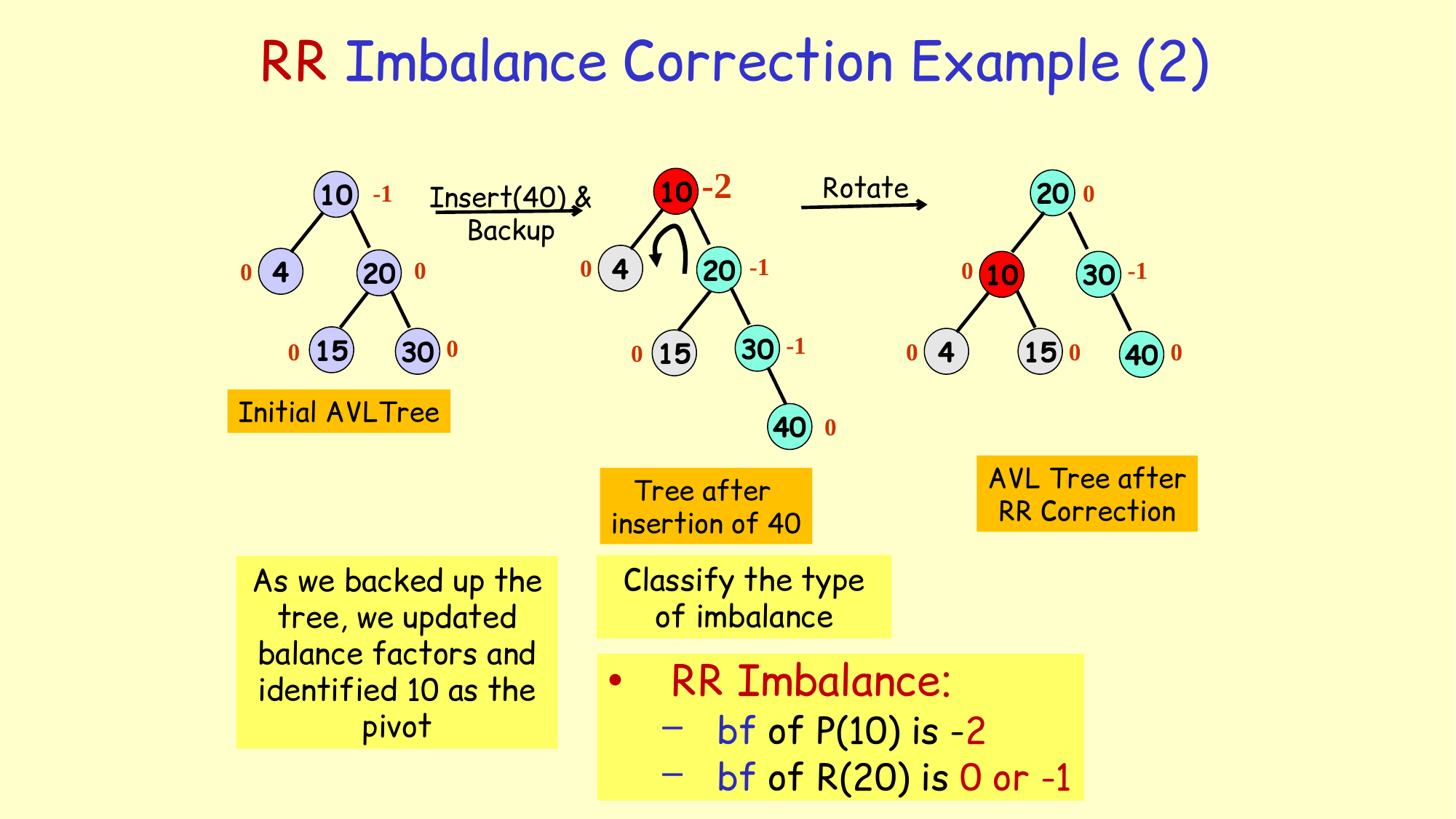

# RR Imbalance Correction Example (2)
-2
10

4
-1
20
0

-1
30
15
0

40
0
Tree after
insertion of 40
Rotate
20
0

0
-1
10
30

4
15
0
0
0
40
AVL Tree after
RR Correction
10
-1
Insert(40) &
Backup

4
0
20
0

15
0
30
0
Initial AVLTree
Classify the type of imbalance
As we backed up the tree, we updated balance factors and identified 10 as the pivot
RR Imbalance:
bf of P(10) is -2
bf of R(20) is 0 or -1